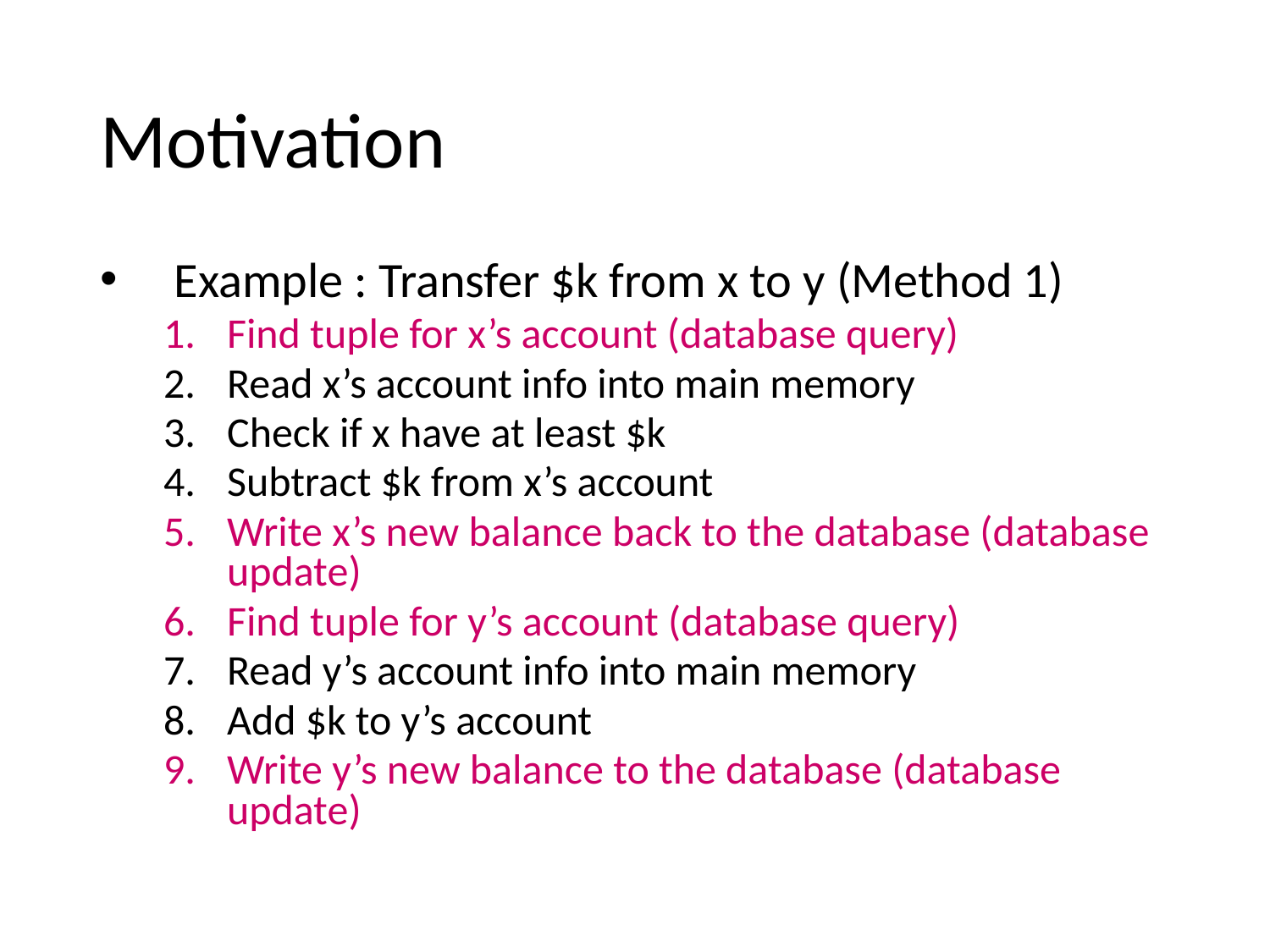

# Motivation
Example : Transfer $k from x to y (Method 1)
Find tuple for x’s account (database query)
Read x’s account info into main memory
Check if x have at least $k
Subtract $k from x’s account
Write x’s new balance back to the database (database update)
Find tuple for y’s account (database query)
Read y’s account info into main memory
Add $k to y’s account
Write y’s new balance to the database (database update)